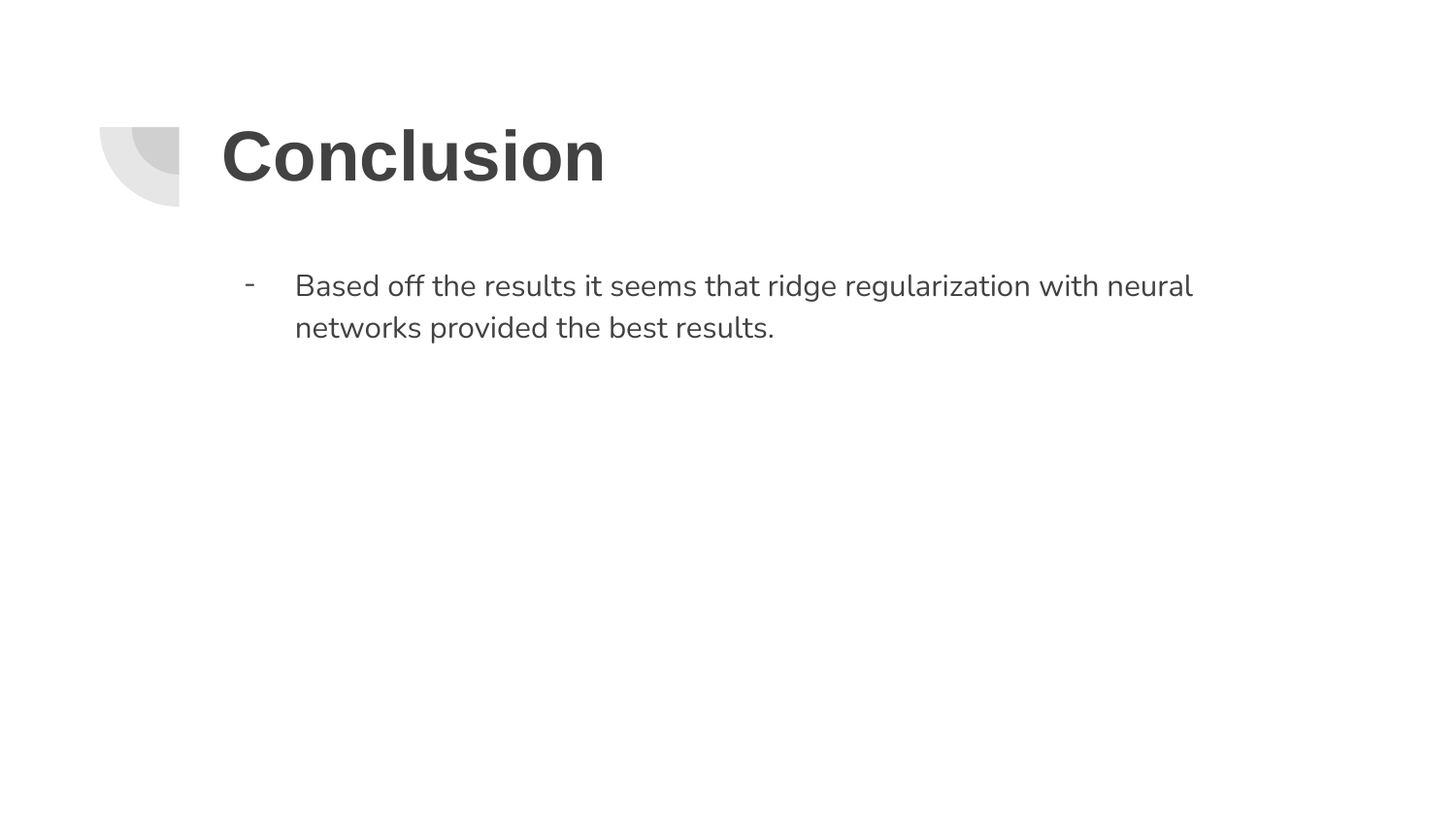

# Conclusion
Based off the results it seems that ridge regularization with neural networks provided the best results.